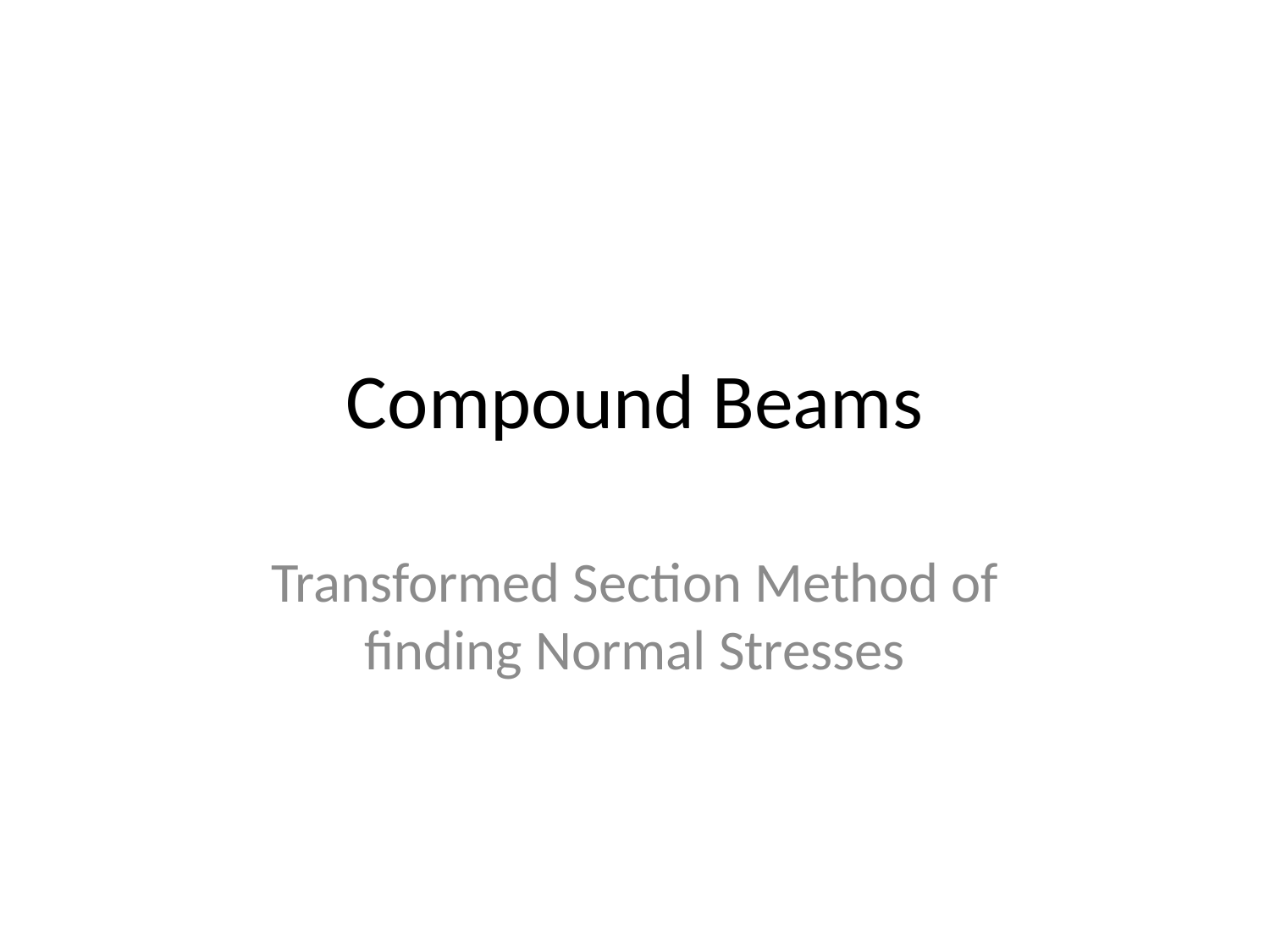

# Compound Beams
Transformed Section Method of finding Normal Stresses